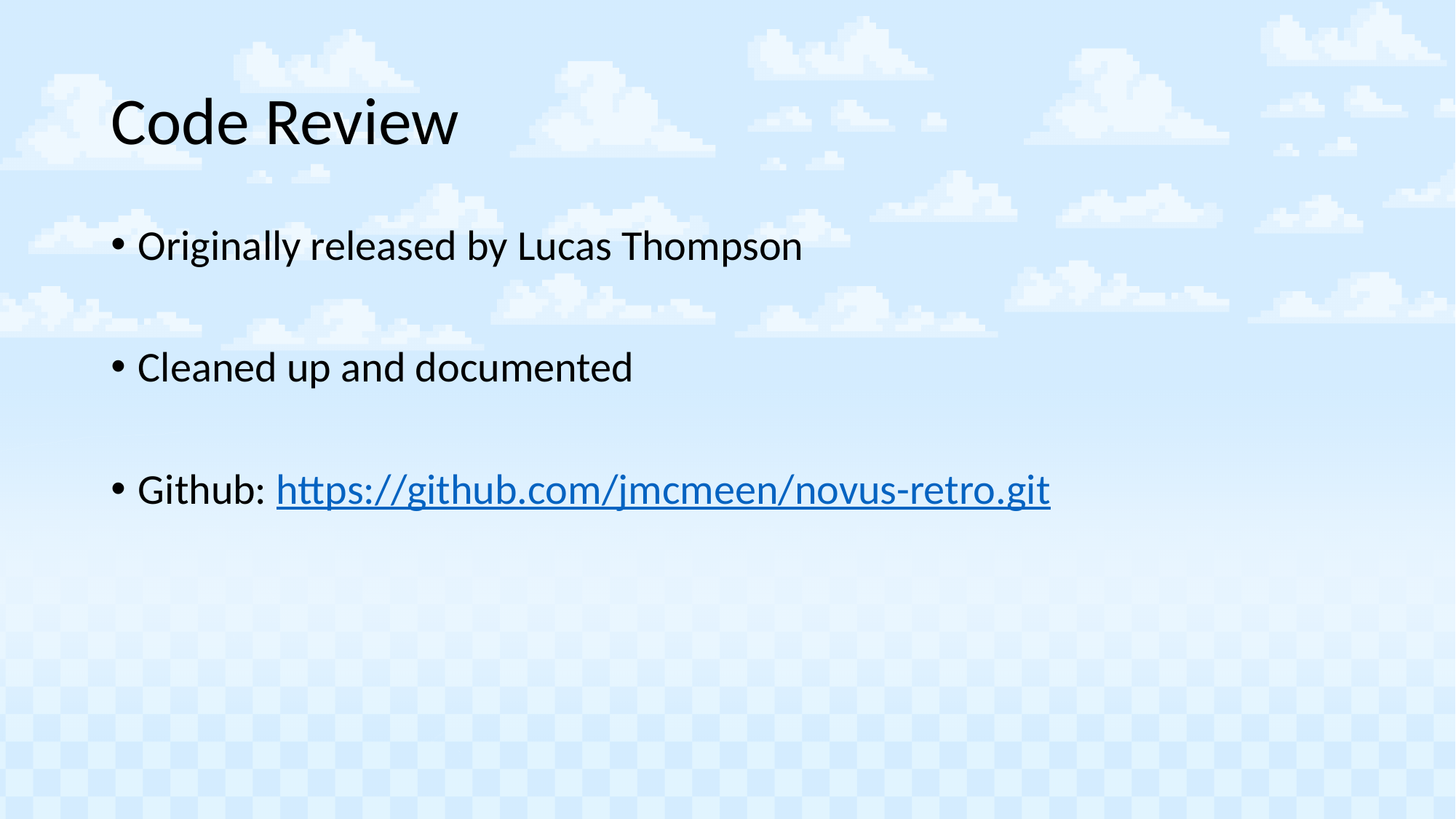

# Code Review
Originally released by Lucas Thompson

Cleaned up and documented

Github: https://github.com/jmcmeen/novus-retro.git